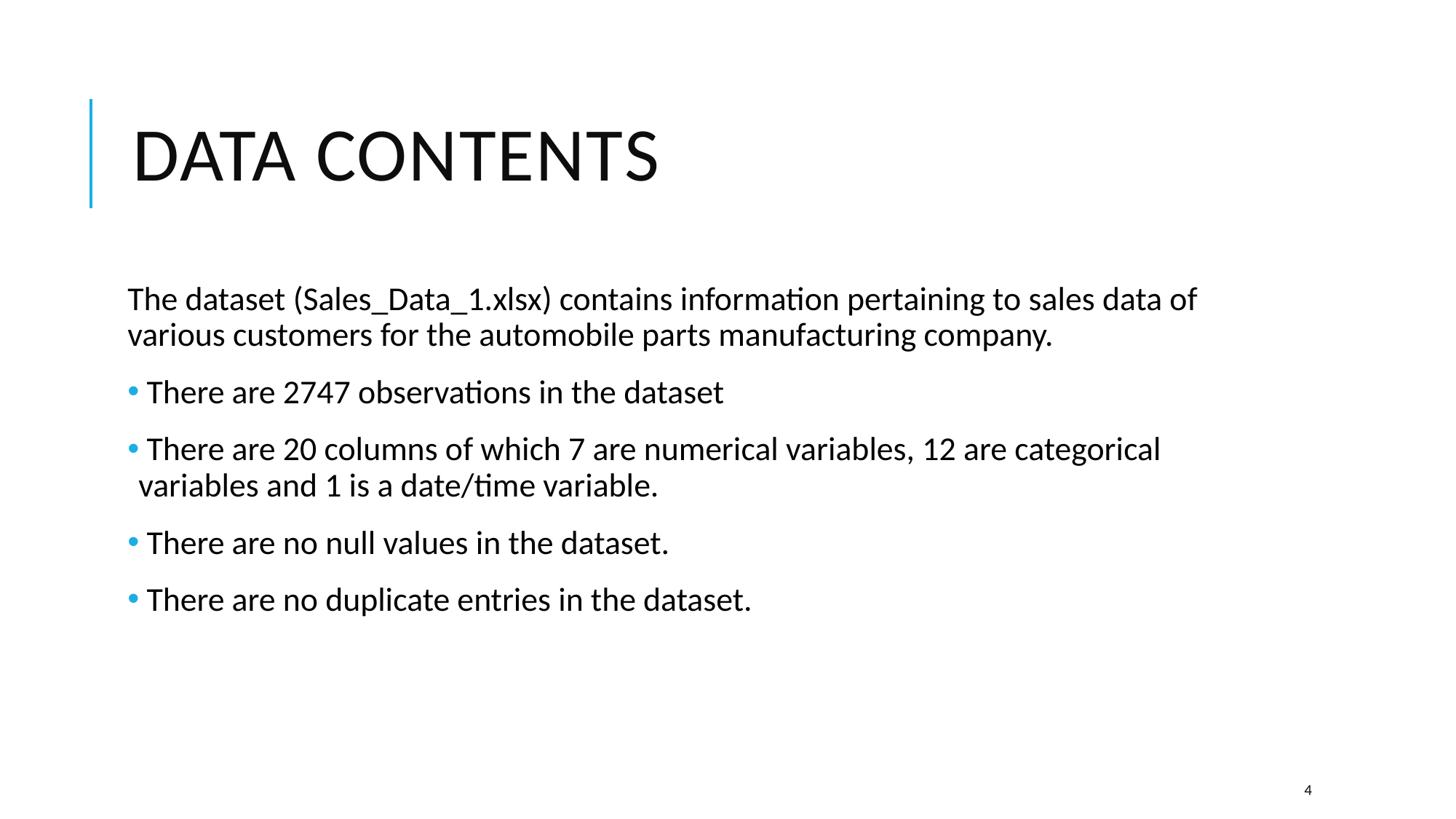

# Data Contents
The dataset (Sales_Data_1.xlsx) contains information pertaining to sales data of various customers for the automobile parts manufacturing company.
 There are 2747 observations in the dataset
 There are 20 columns of which 7 are numerical variables, 12 are categorical variables and 1 is a date/time variable.
 There are no null values in the dataset.
 There are no duplicate entries in the dataset.
4